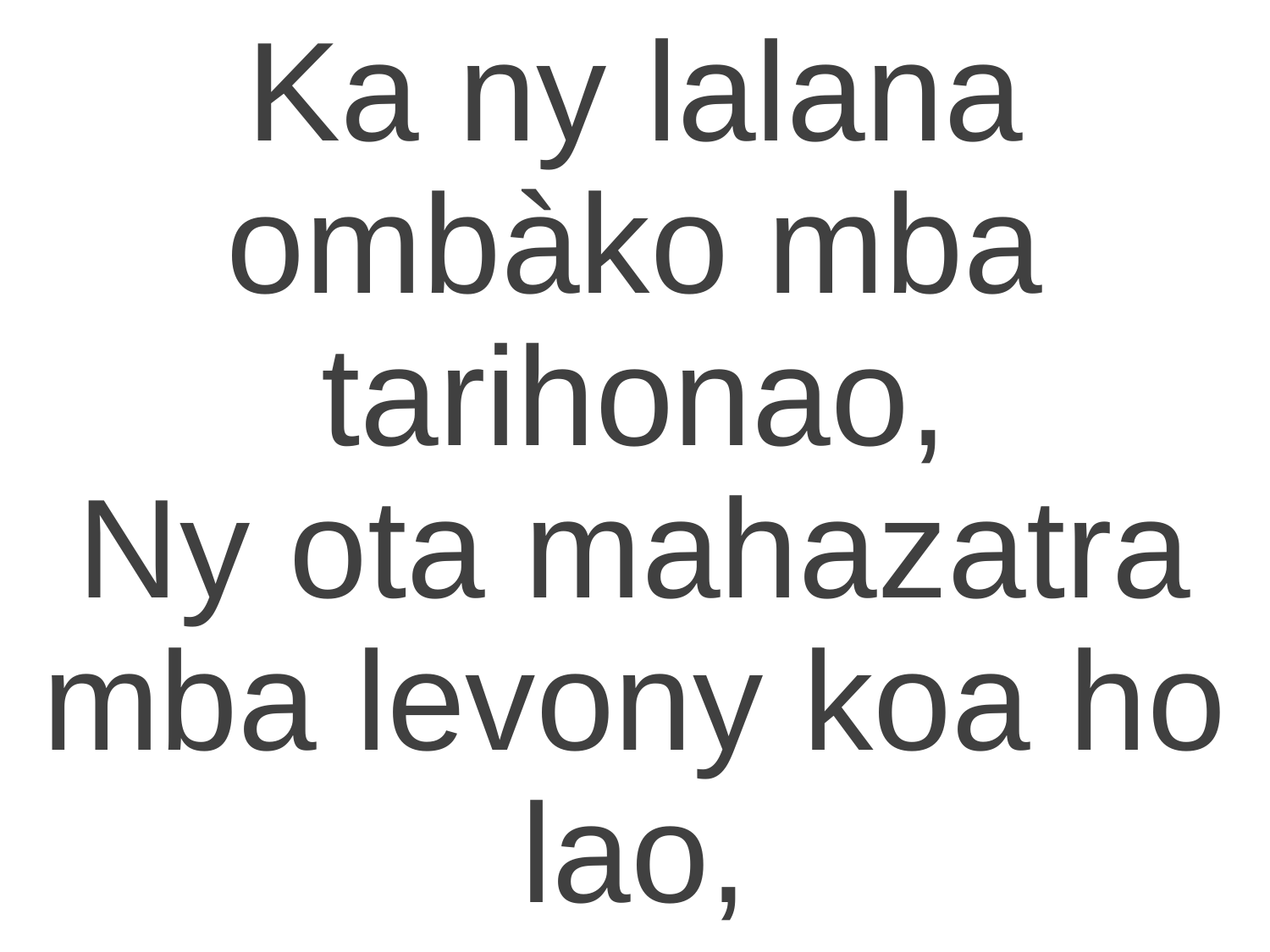

Ka ny lalana ombàko mba tarihonao,
Ny ota mahazatra mba levony koa ho lao,